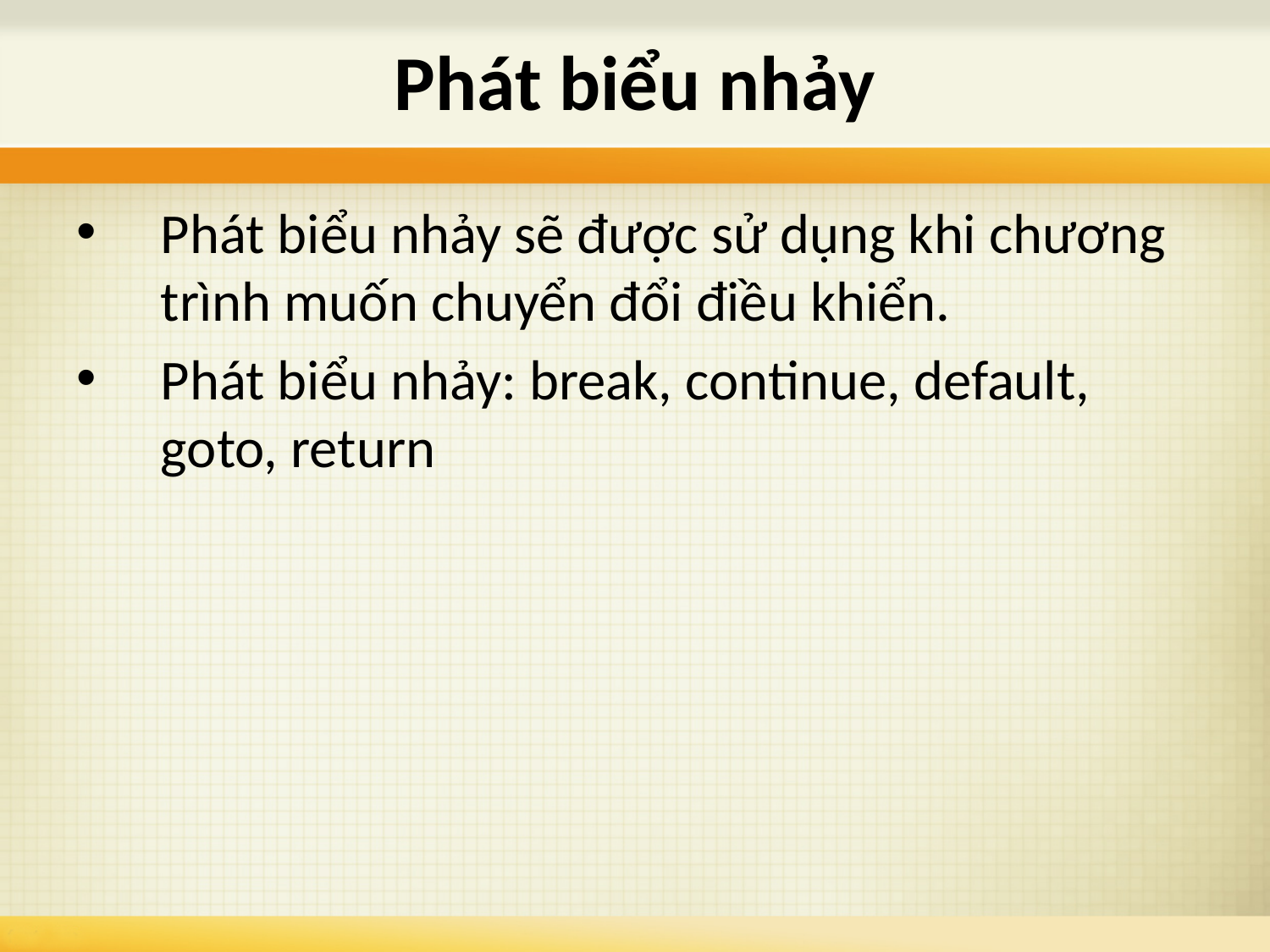

# Phát biểu nhảy
Phát biểu nhảy sẽ được sử dụng khi chương trình muốn chuyển đổi điều khiển.
Phát biểu nhảy: break, continue, default, goto, return